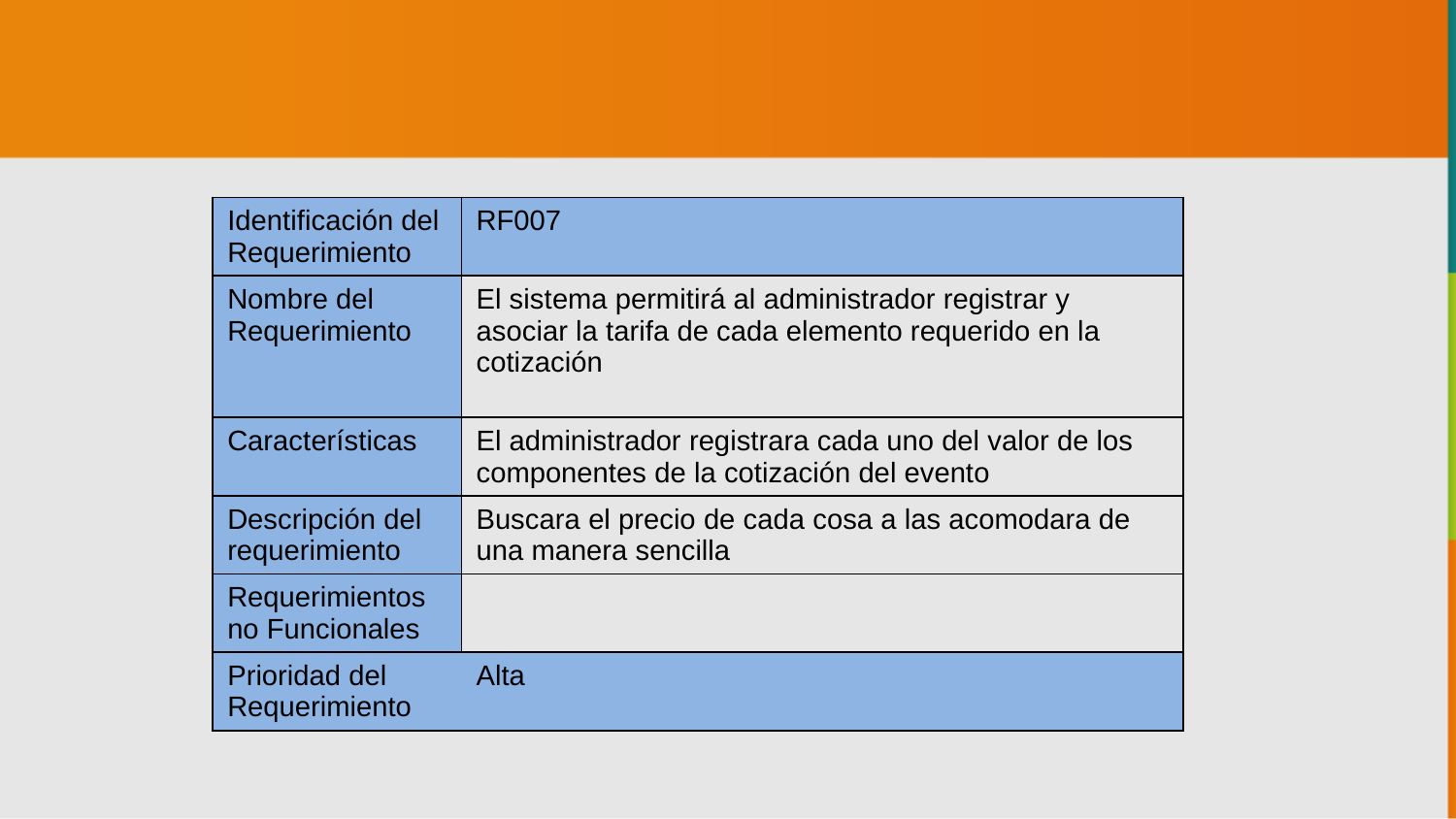

| Identificación del Requerimiento | RF007 |
| --- | --- |
| Nombre del Requerimiento | El sistema permitirá al administrador registrar y asociar la tarifa de cada elemento requerido en la cotización |
| Características | El administrador registrara cada uno del valor de los componentes de la cotización del evento |
| Descripción del requerimiento | Buscara el precio de cada cosa a las acomodara de una manera sencilla |
| Requerimientos no Funcionales |  |
| Prioridad del Requerimiento | Alta |